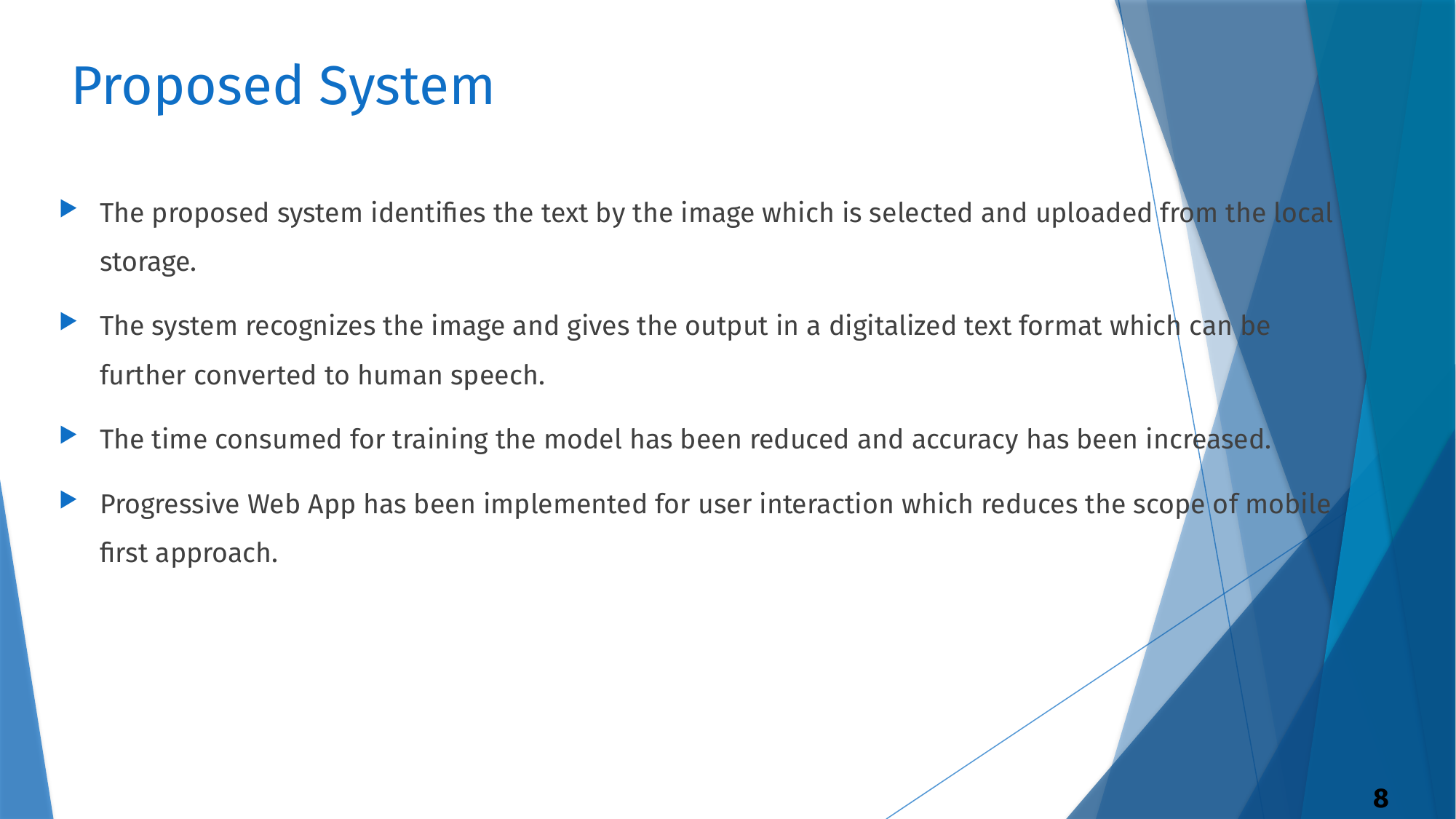

# Proposed System
The proposed system identifies the text by the image which is selected and uploaded from the local storage.
The system recognizes the image and gives the output in a digitalized text format which can be further converted to human speech.
The time consumed for training the model has been reduced and accuracy has been increased.
Progressive Web App has been implemented for user interaction which reduces the scope of mobile ﬁrst approach.

8